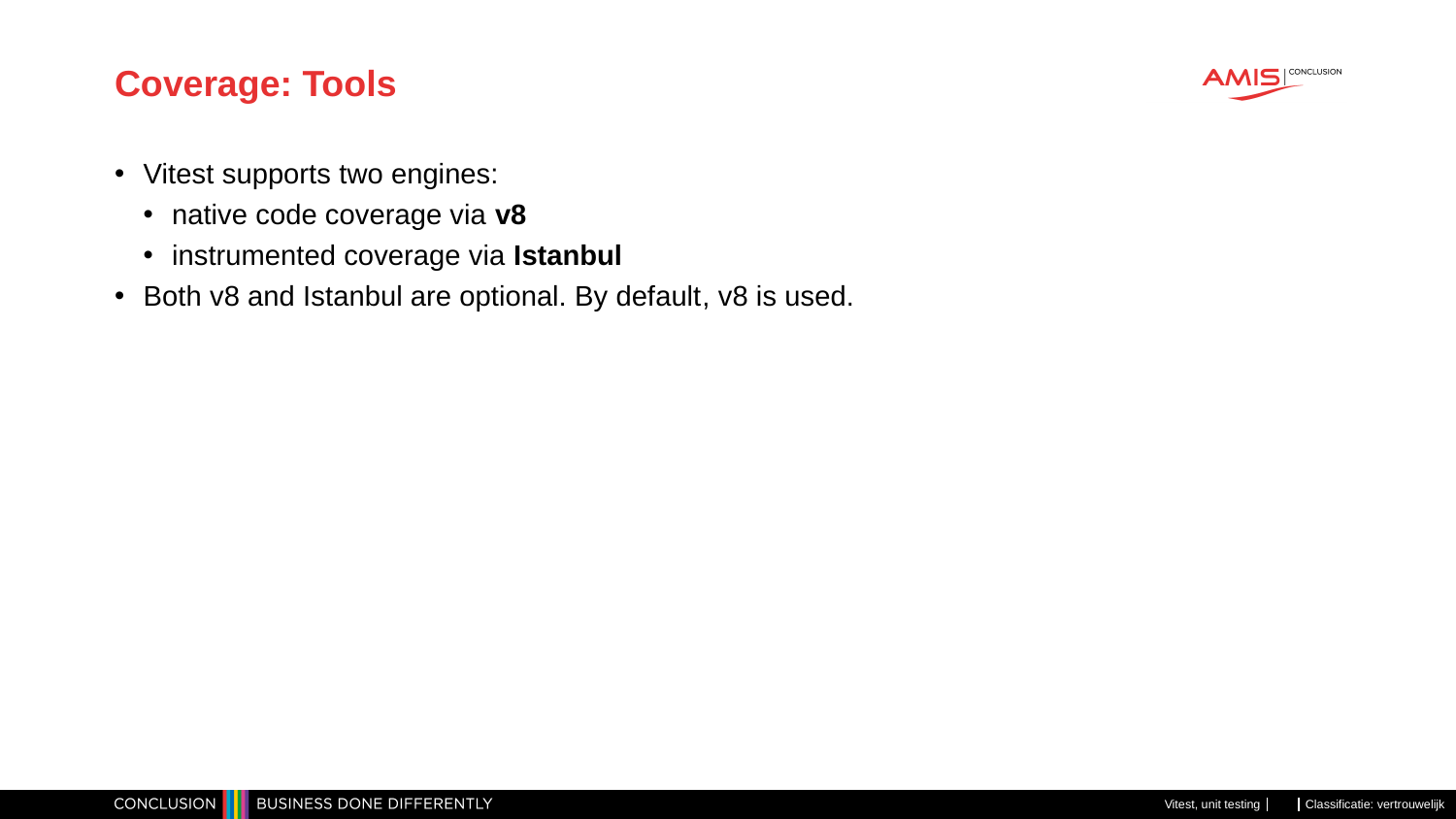

# Coverage: Tools
Vitest supports two engines:
native code coverage via v8
instrumented coverage via Istanbul
Both v8 and Istanbul are optional. By default, v8 is used.

Vitest, unit testing